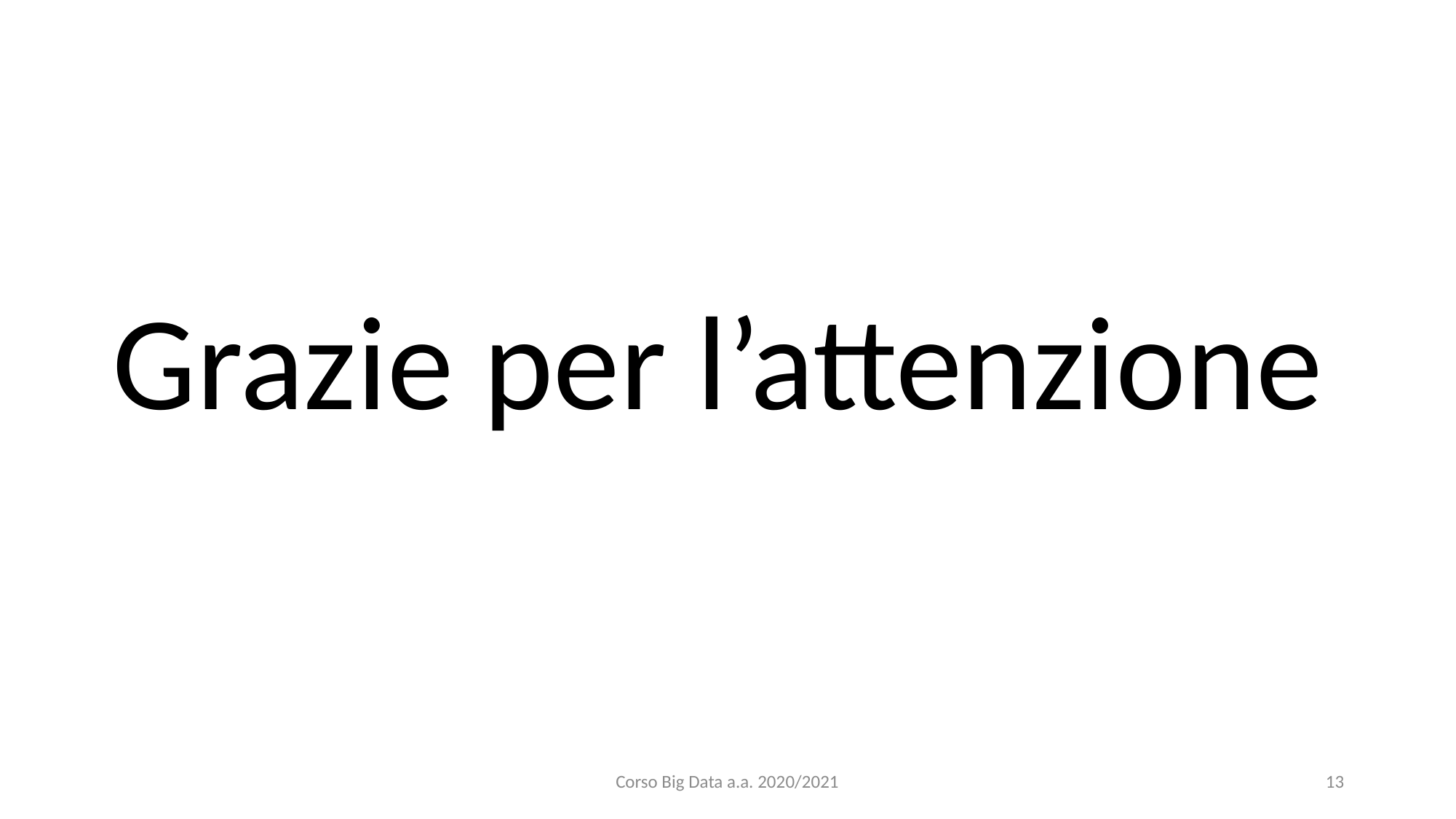

# Grazie per l’attenzione
Corso Big Data a.a. 2020/2021
13